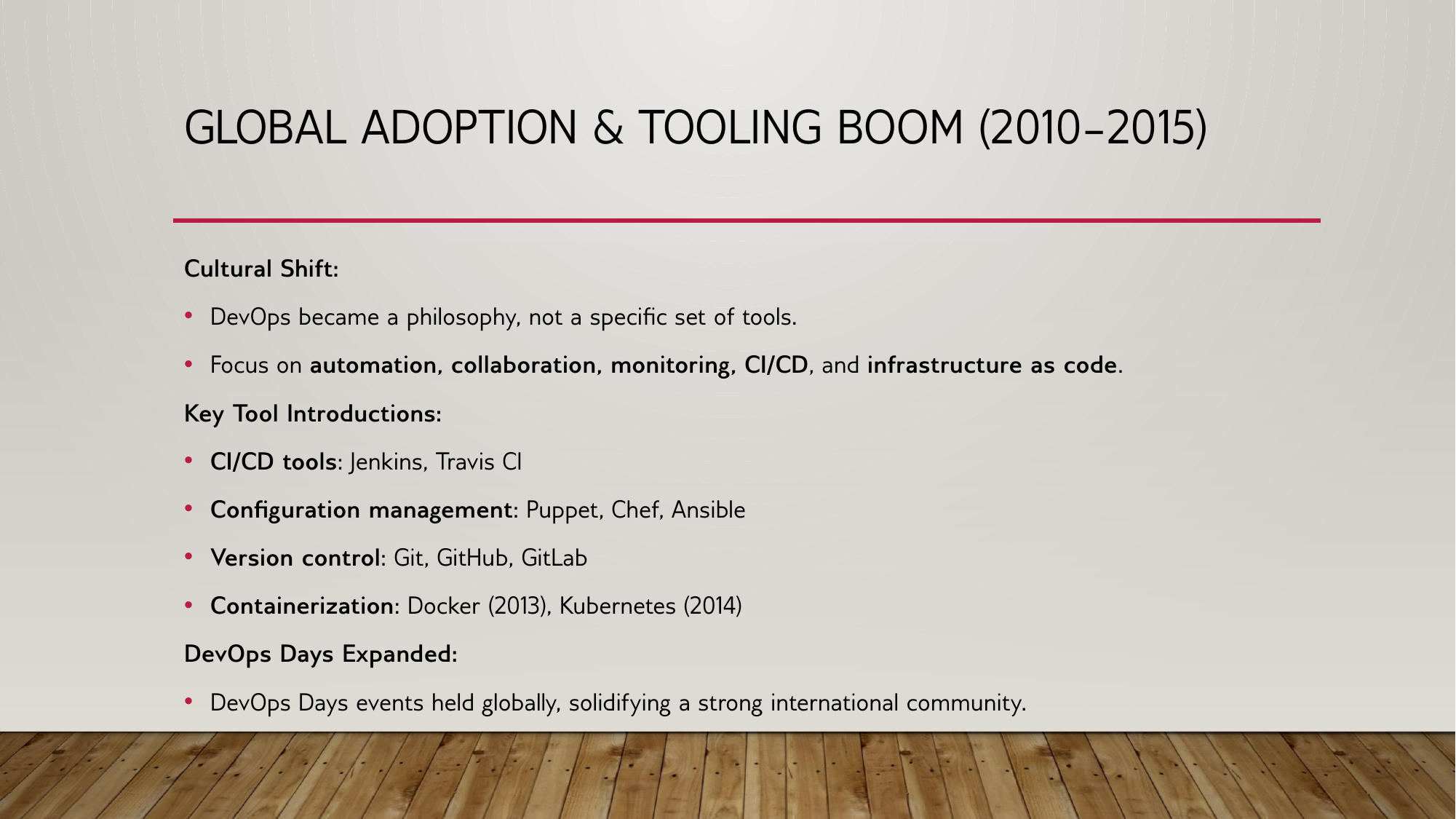

# Global Adoption & Tooling Boom (2010–2015)
Cultural Shift:
DevOps became a philosophy, not a specific set of tools.
Focus on automation, collaboration, monitoring, CI/CD, and infrastructure as code.
Key Tool Introductions:
CI/CD tools: Jenkins, Travis CI
Configuration management: Puppet, Chef, Ansible
Version control: Git, GitHub, GitLab
Containerization: Docker (2013), Kubernetes (2014)
DevOps Days Expanded:
DevOps Days events held globally, solidifying a strong international community.